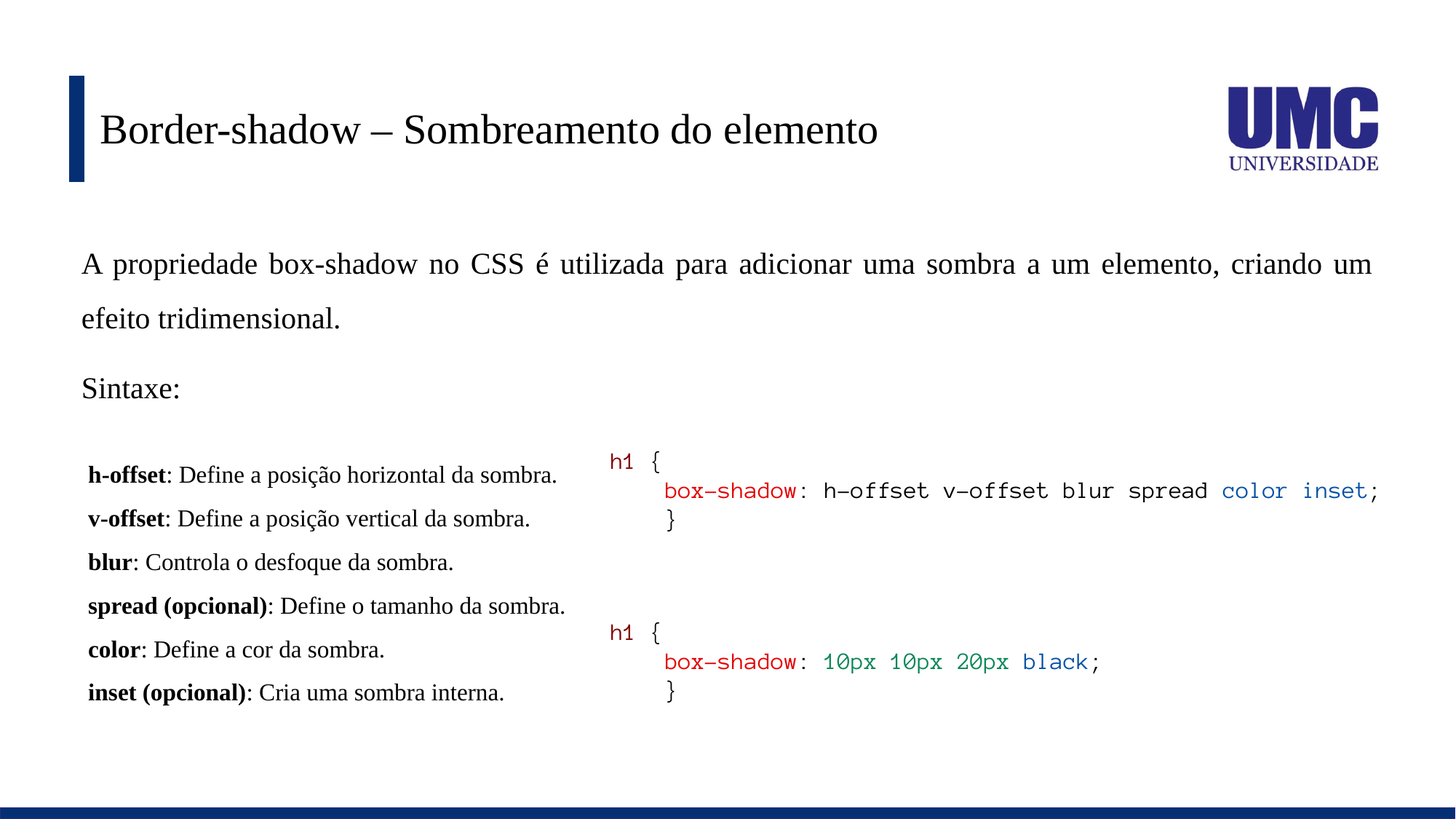

# Border-shadow – Sombreamento do elemento
A propriedade box-shadow no CSS é utilizada para adicionar uma sombra a um elemento, criando um efeito tridimensional.
Sintaxe:
h-offset: Define a posição horizontal da sombra.
v-offset: Define a posição vertical da sombra.
blur: Controla o desfoque da sombra.
spread (opcional): Define o tamanho da sombra.
color: Define a cor da sombra.
inset (opcional): Cria uma sombra interna.
h1 {
box-shadow: h-offset v-offset blur spread color inset;
}
h1 {
box-shadow: 10px 10px 20px black;
}